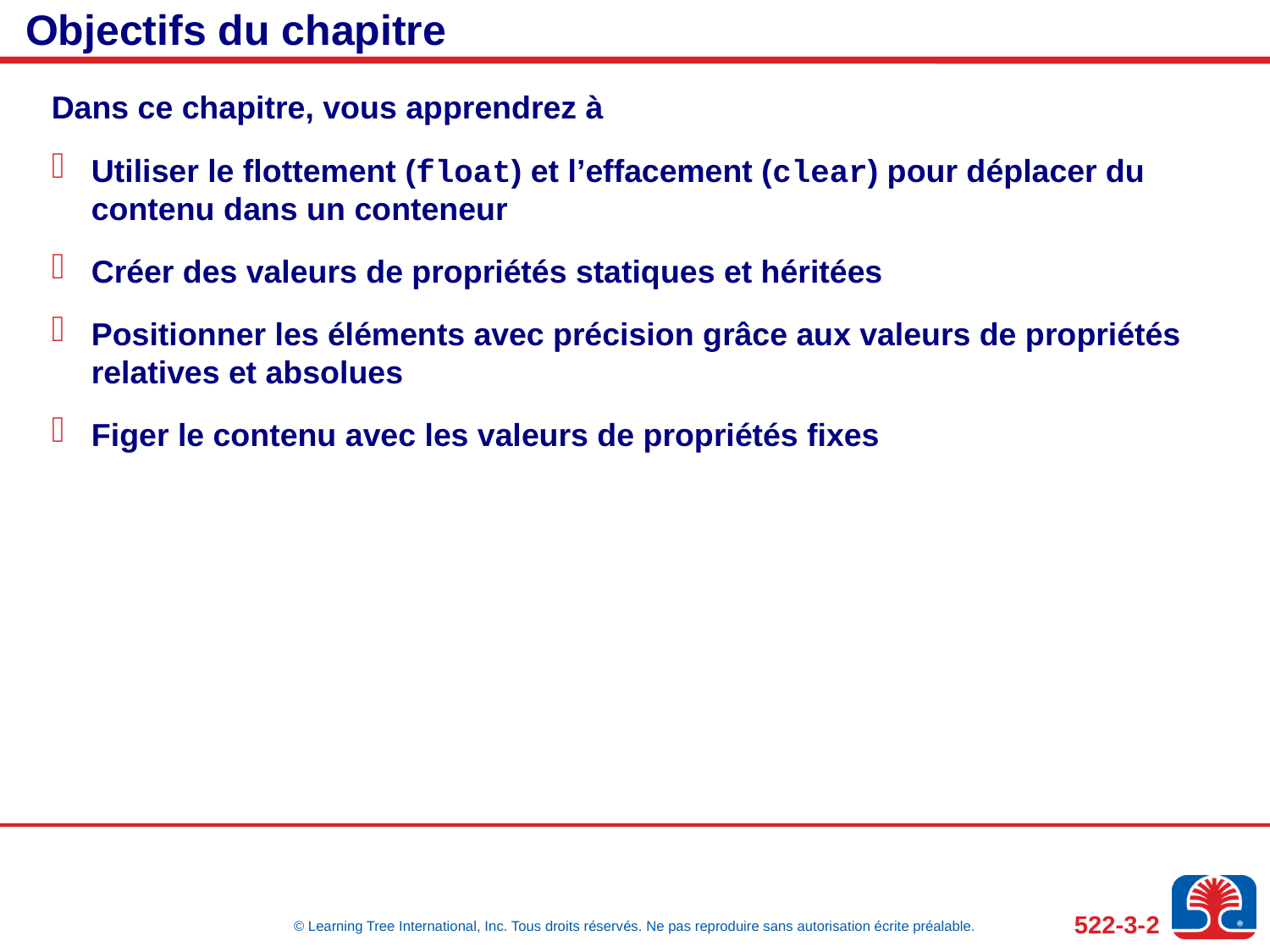

# Objectifs du chapitre
Dans ce chapitre, vous apprendrez à
Utiliser le flottement (float) et l’effacement (clear) pour déplacer du contenu dans un conteneur
Créer des valeurs de propriétés statiques et héritées
Positionner les éléments avec précision grâce aux valeurs de propriétés relatives et absolues
Figer le contenu avec les valeurs de propriétés fixes